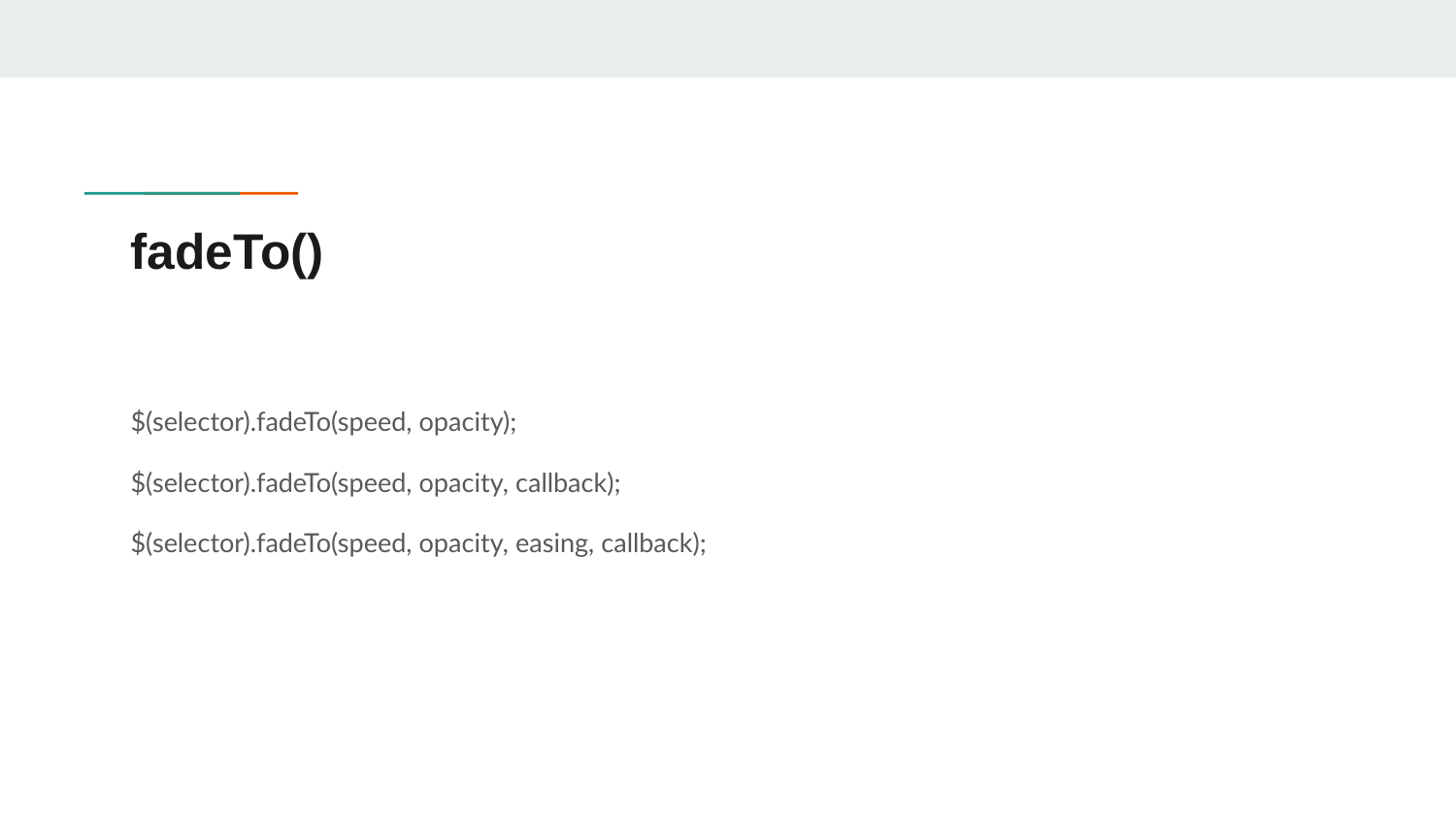

# fadeTo()

$(selector).fadeTo(speed, opacity);
$(selector).fadeTo(speed, opacity, callback);
$(selector).fadeTo(speed, opacity, easing, callback);